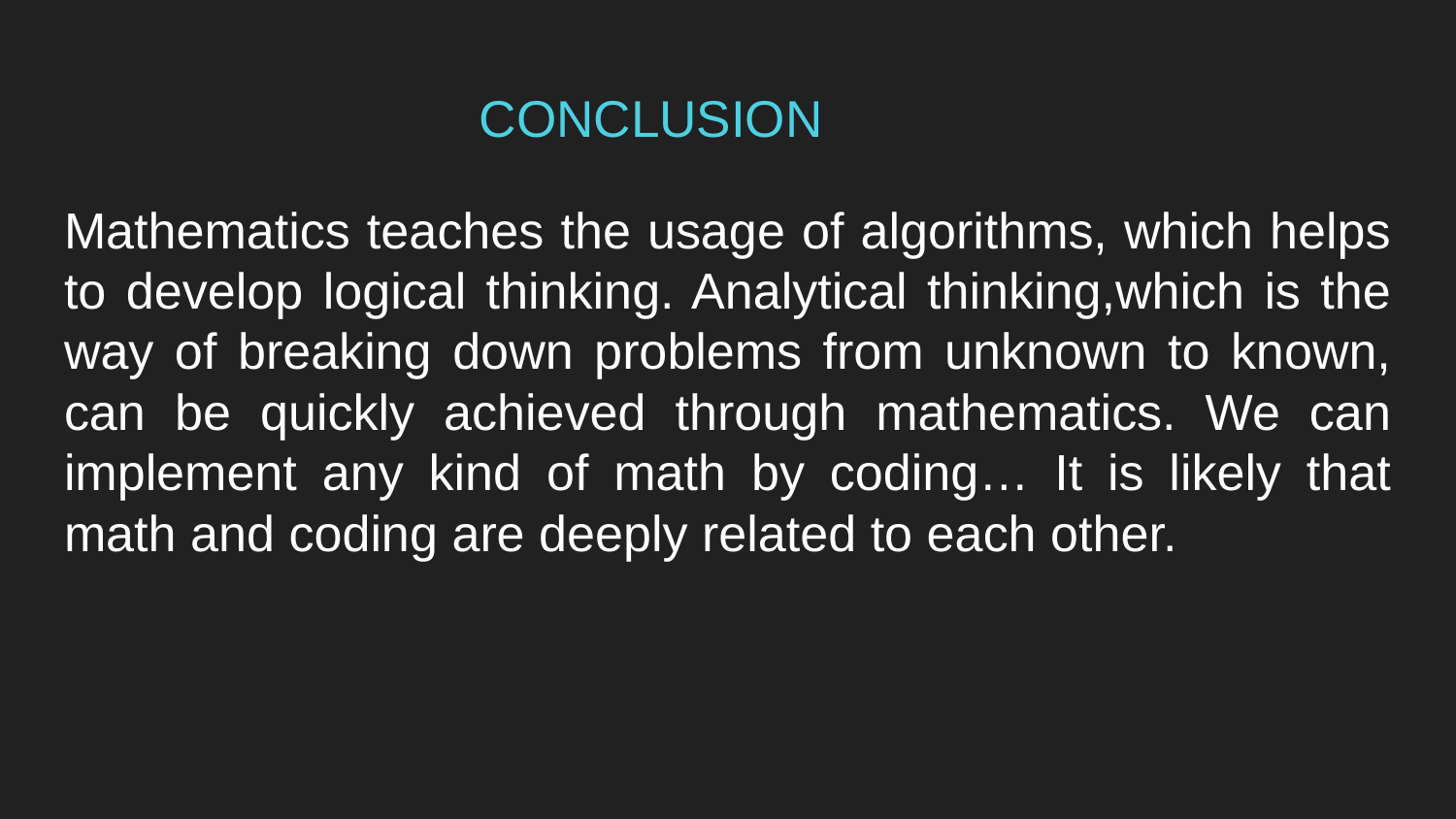

# CONCLUSION

Mathematics teaches the usage of algorithms, which helps to develop logical thinking. Analytical thinking,which is the way of breaking down problems from unknown to known, can be quickly achieved through mathematics. We can implement any kind of math by coding… It is likely that math and coding are deeply related to each other.